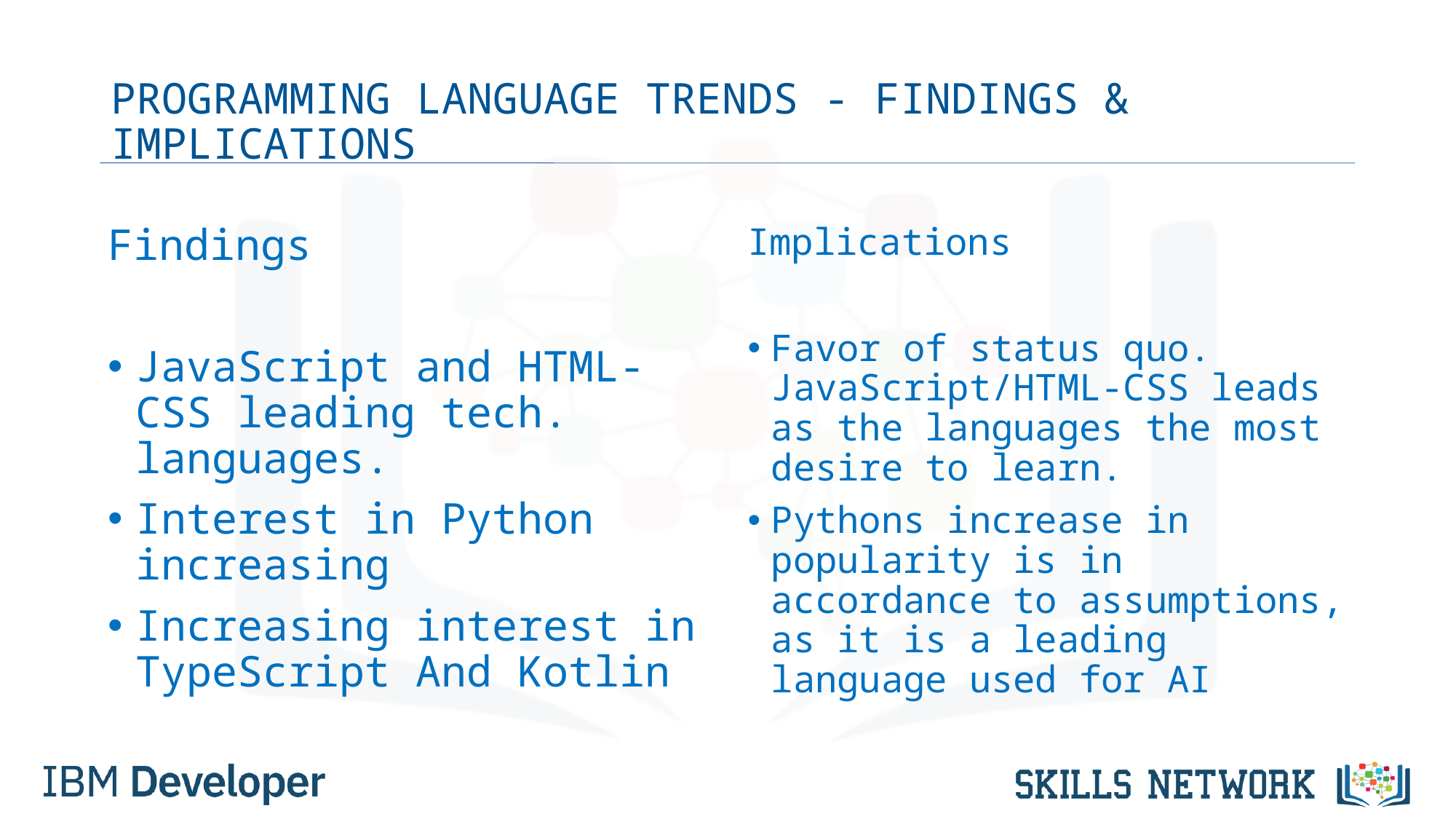

# PROGRAMMING LANGUAGE TRENDS - FINDINGS & IMPLICATIONS
Findings

JavaScript and HTML-CSS leading tech. languages.
Interest in Python increasing
Increasing interest in TypeScript And Kotlin
Implications

Favor of status quo. JavaScript/HTML-CSS leads as the languages the most desire to learn.
Pythons increase in popularity is in accordance to assumptions, as it is a leading language used for AI